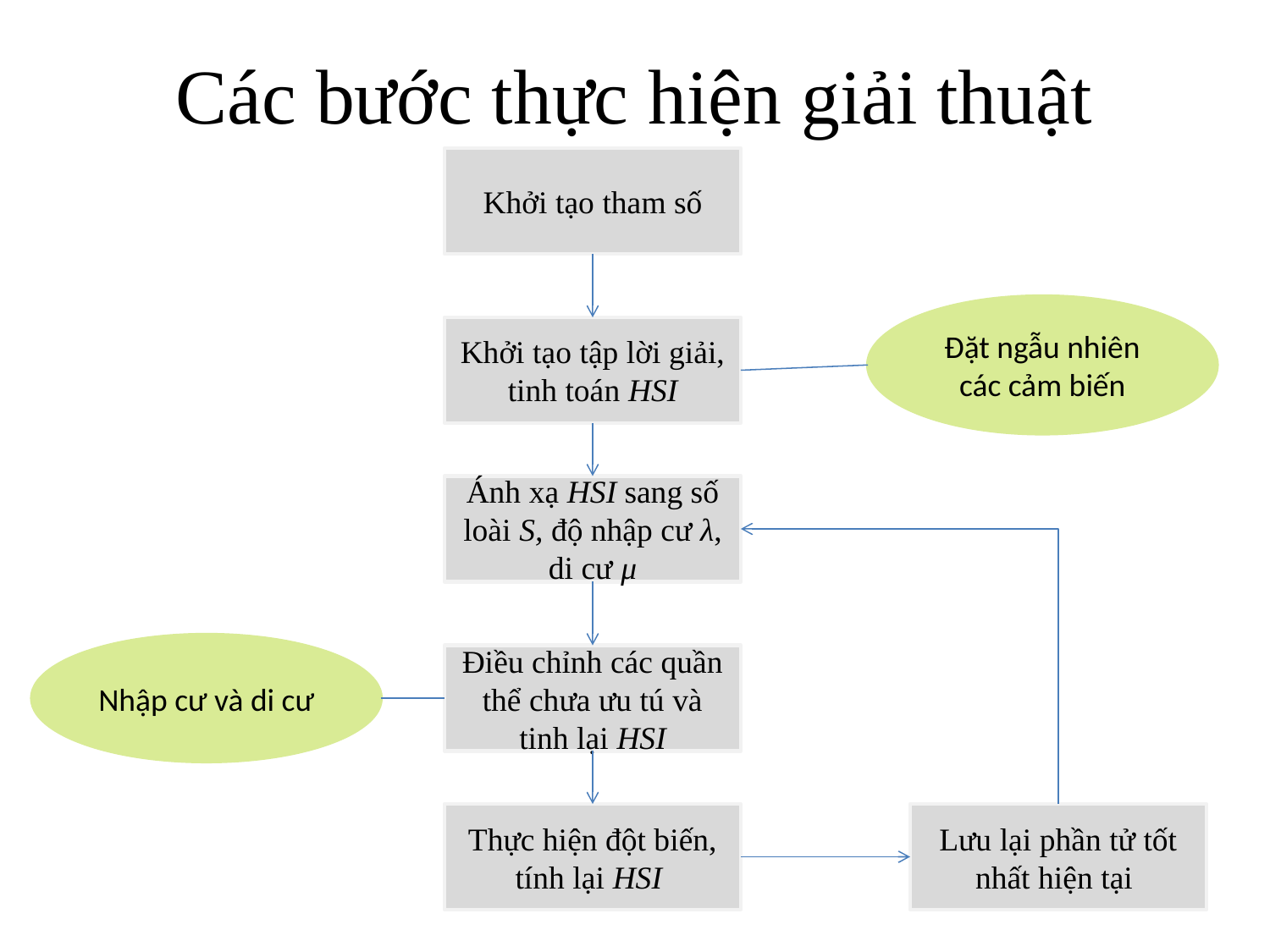

# Các bước thực hiện giải thuật
Khởi tạo tham số
Đặt ngẫu nhiên các cảm biến
Khởi tạo tập lời giải, tinh toán HSI
Ánh xạ HSI sang số loài S, độ nhập cư λ, di cư μ
Nhập cư và di cư
Điều chỉnh các quần thể chưa ưu tú và tinh lại HSI
Thực hiện đột biến,
tính lại HSI
Lưu lại phần tử tốt nhất hiện tại